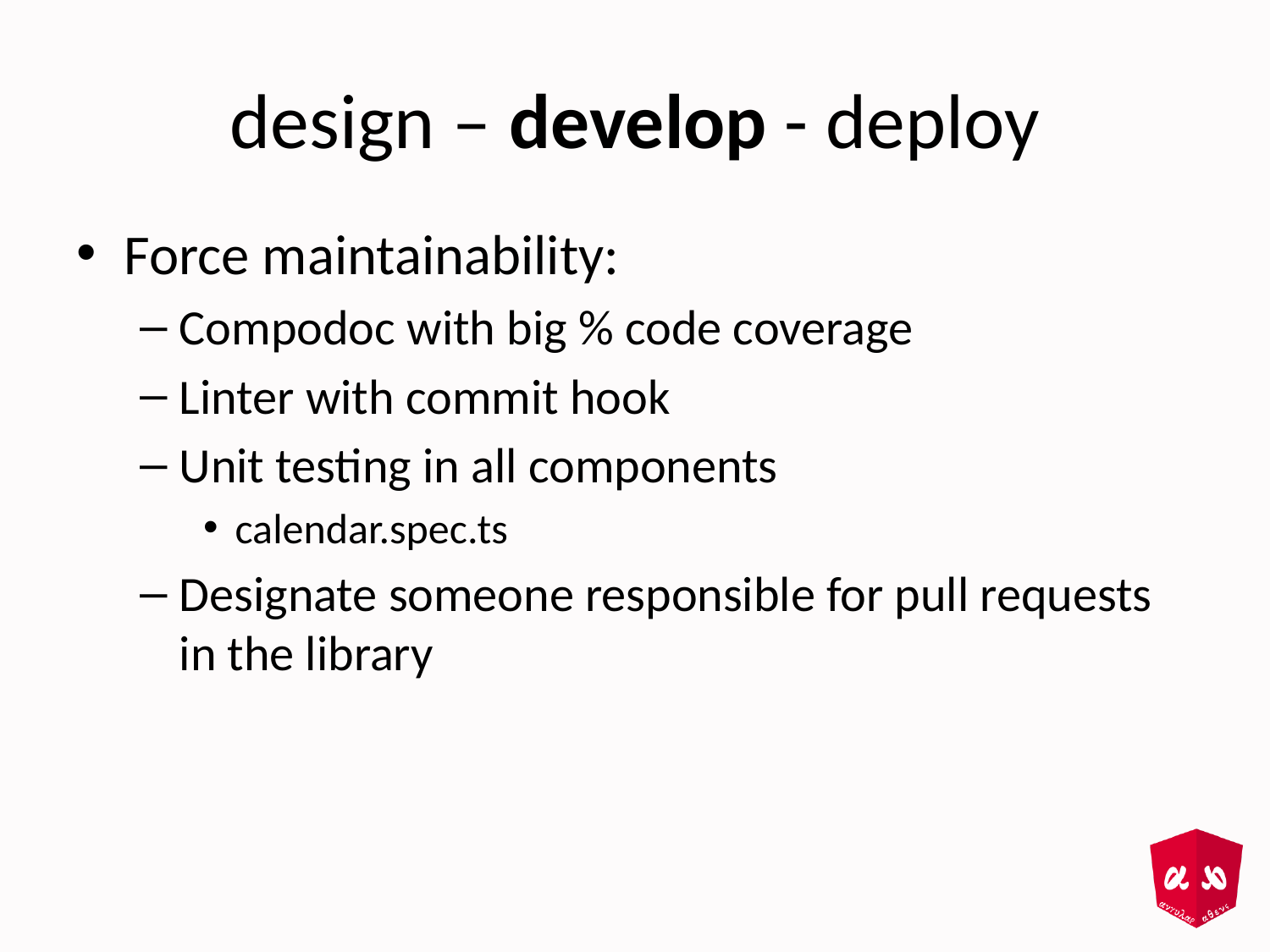

# design – develop - deploy
Force maintainability:
Compodoc with big % code coverage
Linter with commit hook
Unit testing in all components
calendar.spec.ts
Designate someone responsible for pull requests in the library